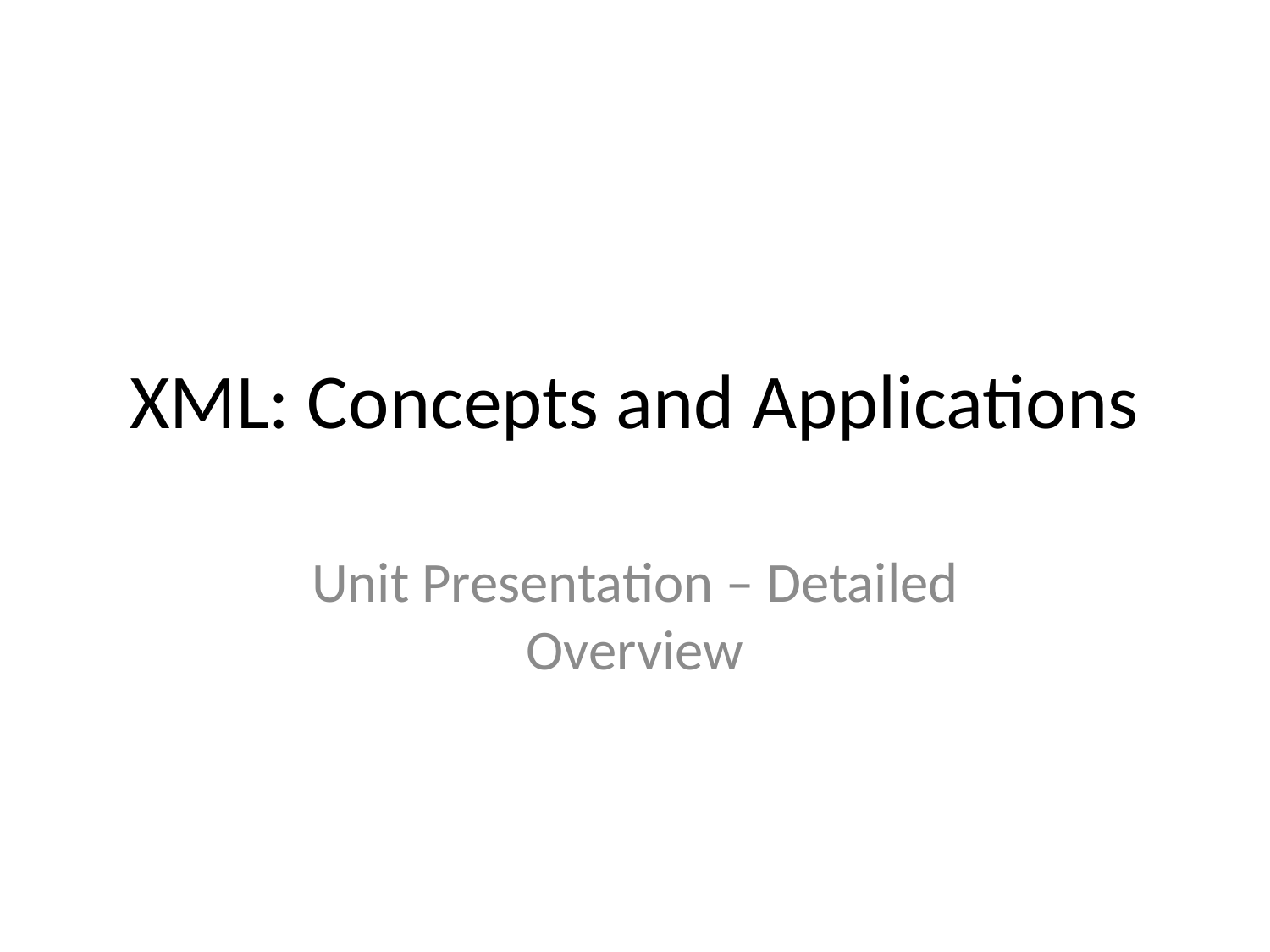

# XML: Concepts and Applications
Unit Presentation – Detailed Overview